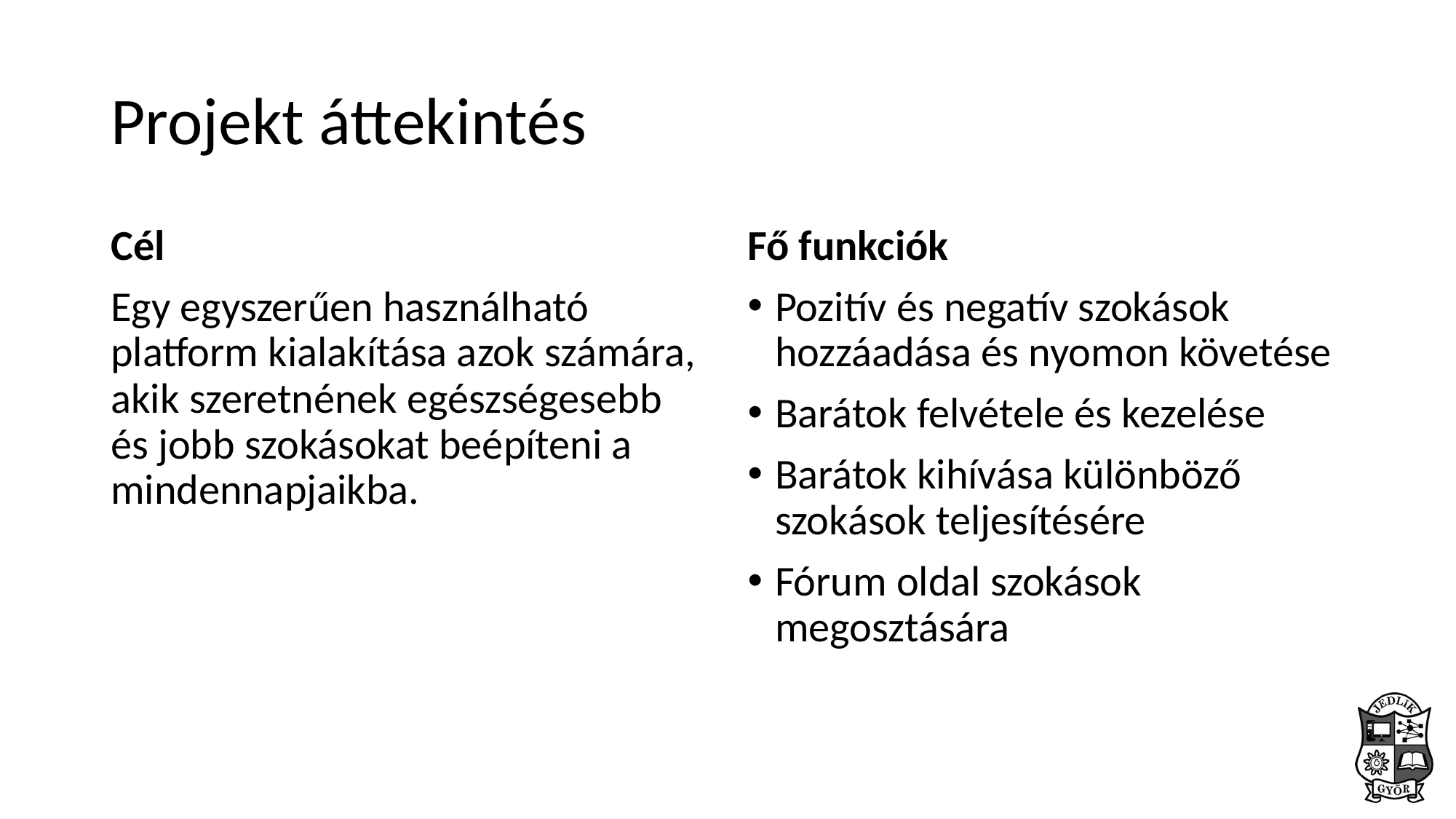

# Projekt áttekintés
Cél
Egy egyszerűen használható platform kialakítása azok számára, akik szeretnének egészségesebb és jobb szokásokat beépíteni a mindennapjaikba.
Fő funkciók
Pozitív és negatív szokások hozzáadása és nyomon követése
Barátok felvétele és kezelése
Barátok kihívása különböző szokások teljesítésére
Fórum oldal szokások megosztására